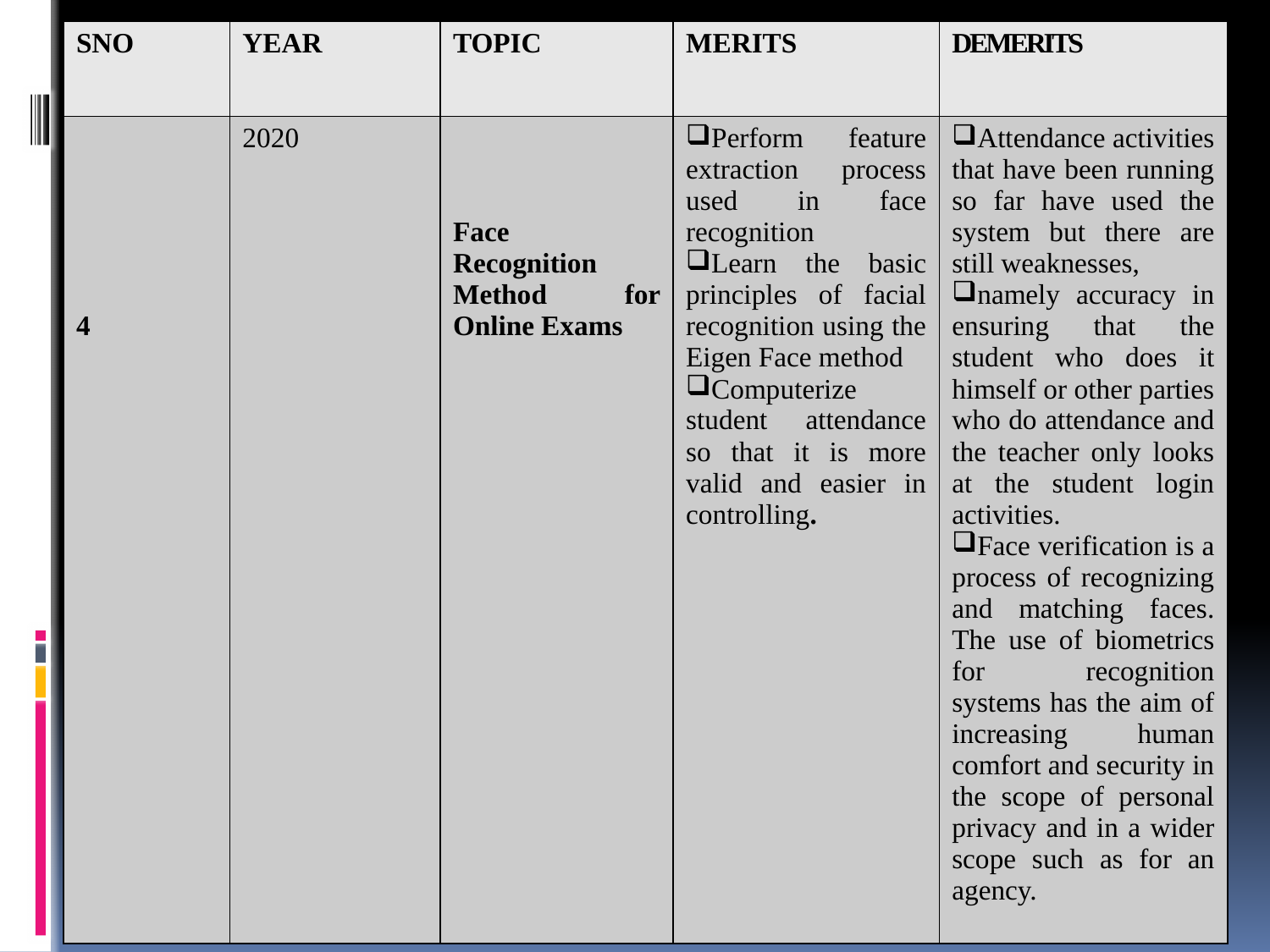

| SNO | YEAR | TOPIC | MERITS | DEMERITS |
| --- | --- | --- | --- | --- |
| 4 | 2020 | Face Recognition Method for Online Exams | Perform feature extraction process used in face recognition Learn the basic principles of facial recognition using the Eigen Face method Computerize student attendance so that it is more valid and easier in controlling. | Attendance activities that have been running so far have used the system but there are still weaknesses, namely accuracy in ensuring that the student who does it himself or other parties who do attendance and the teacher only looks at the student login activities. Face verification is a process of recognizing and matching faces. The use of biometrics for recognition systems has the aim of increasing human comfort and security in the scope of personal privacy and in a wider scope such as for an agency. |